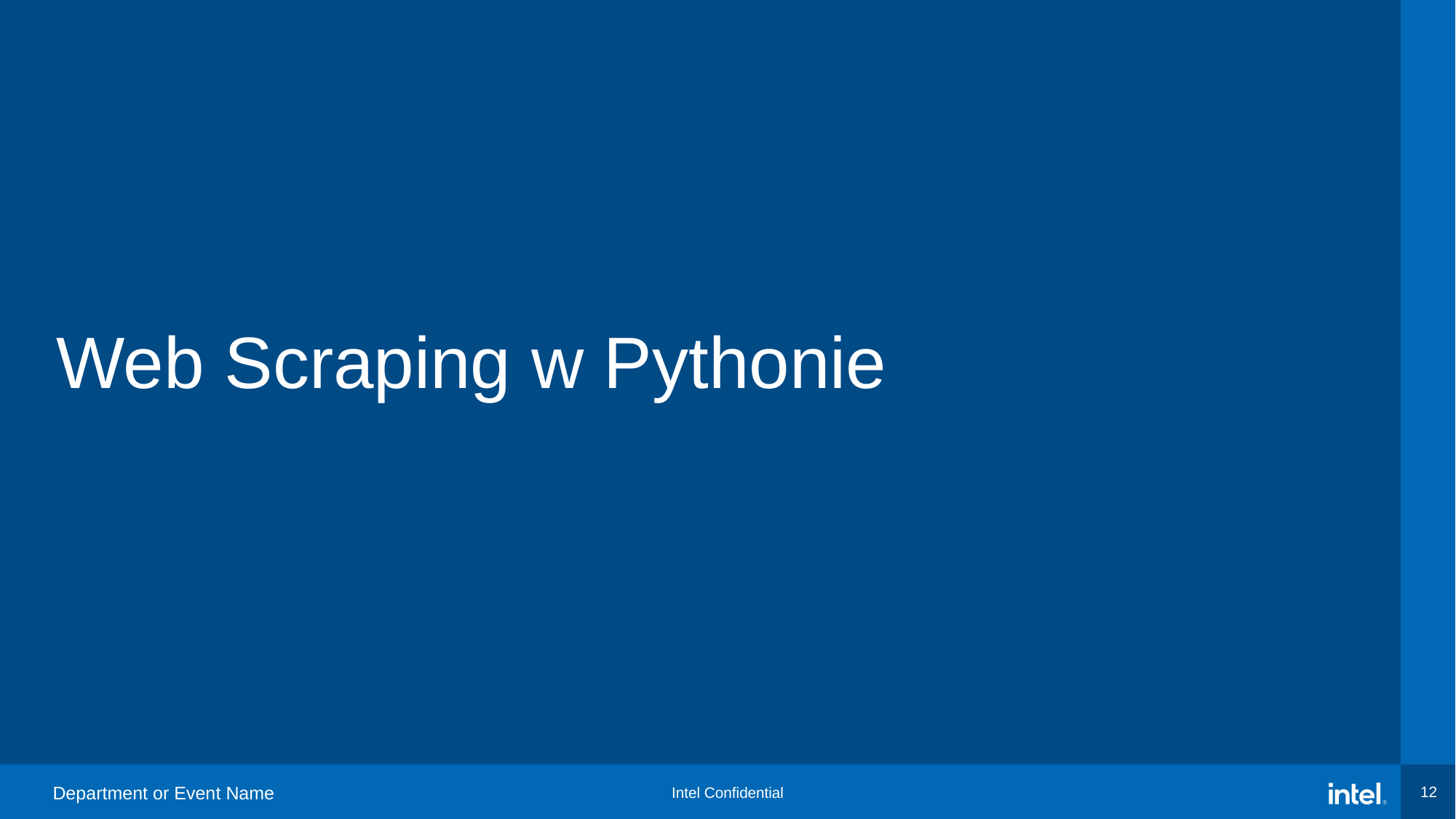

# Web Scraping w Pythonie

Department or Event Name